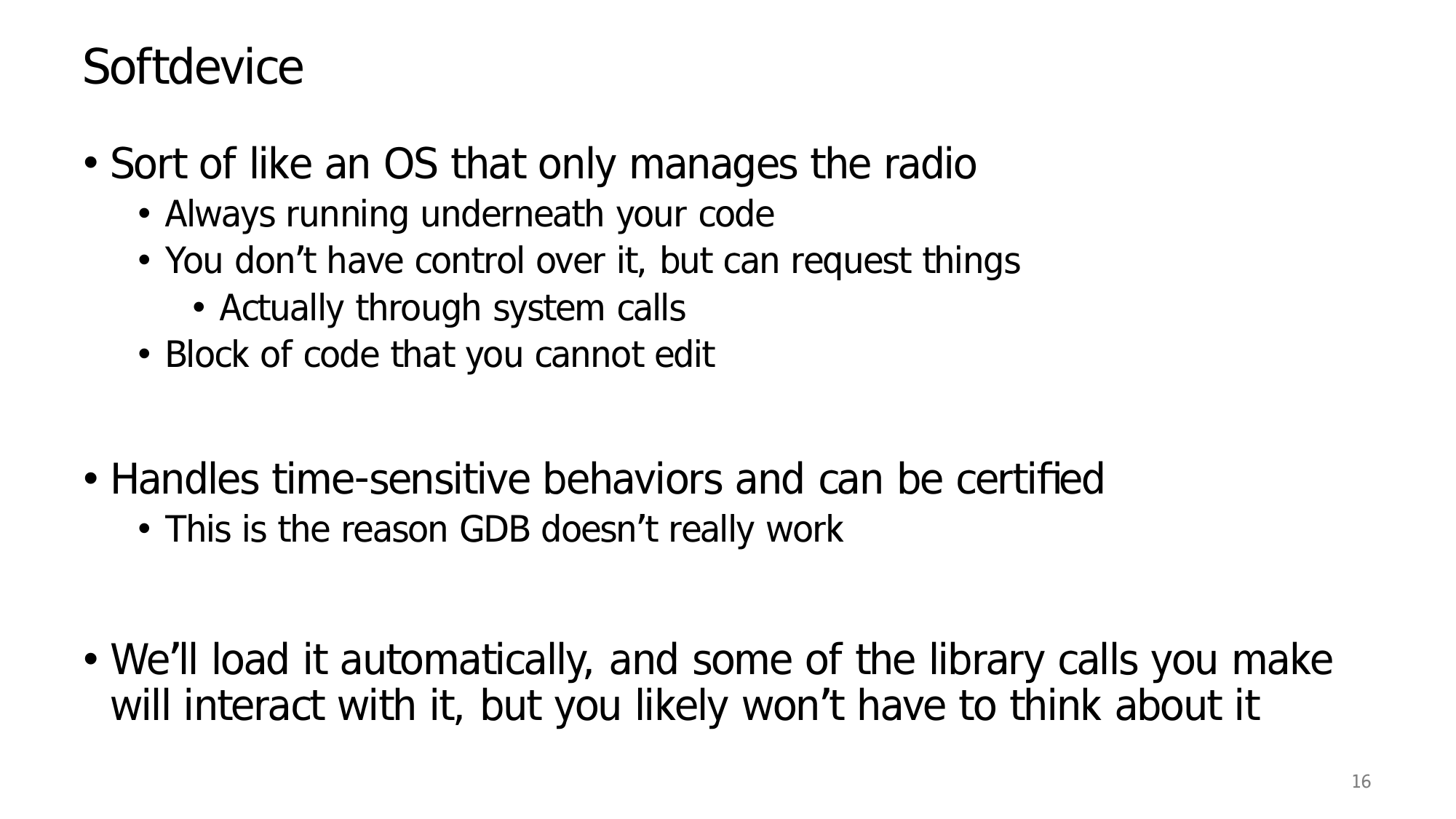

# Softdevice
Sort of like an OS that only manages the radio
Always running underneath your code
You don’t have control over it, but can request things
Actually through system calls
Block of code that you cannot edit

Handles time-sensitive behaviors and can be certified
This is the reason GDB doesn’t really work

We’ll load it automatically, and some of the library calls you make will interact with it, but you likely won’t have to think about it
16